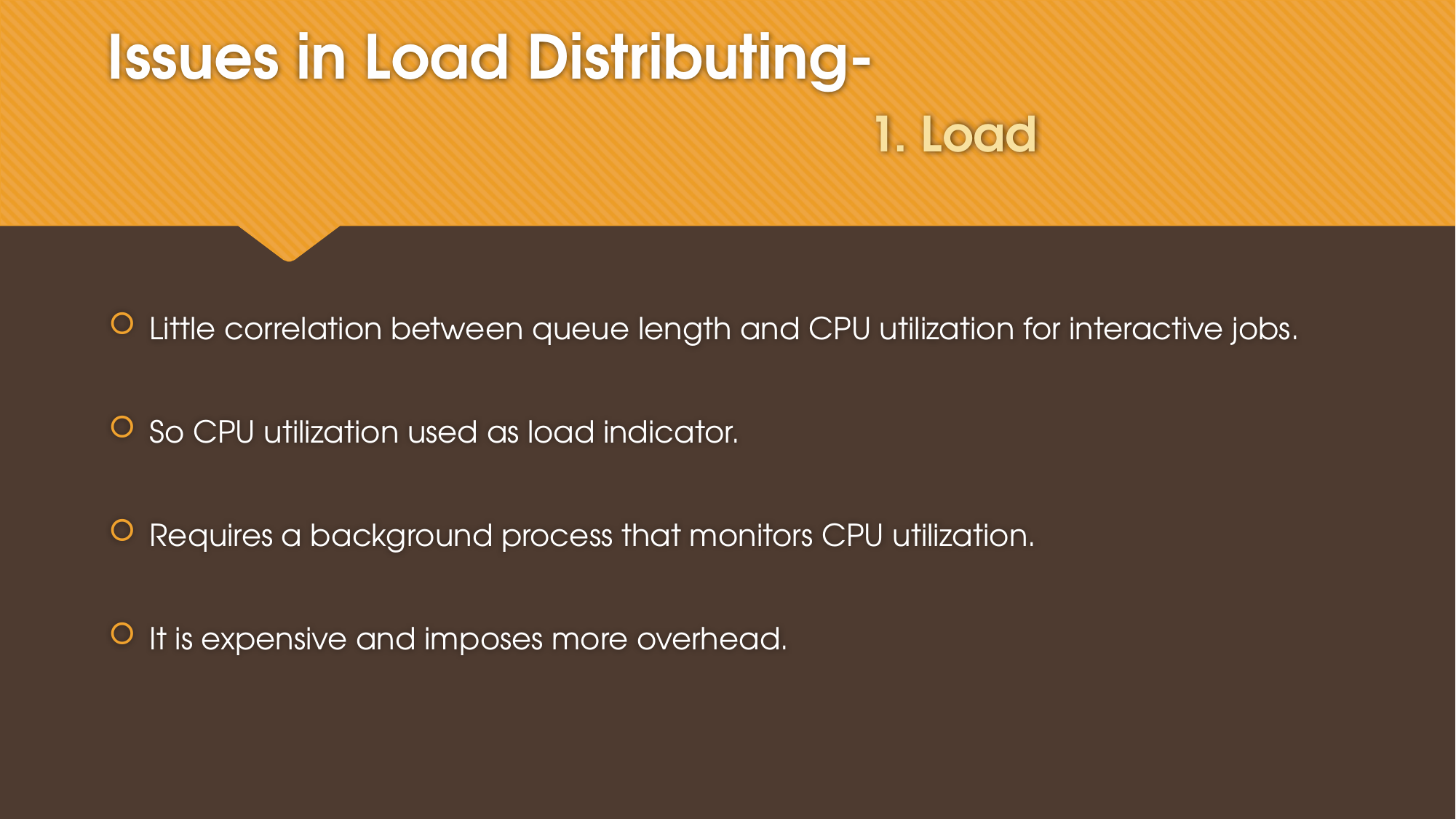

# Issues in Load Distributing- 1. Load
Little correlation between queue length and CPU utilization for interactive jobs.

So CPU utilization used as load indicator.

Requires a background process that monitors CPU utilization.

It is expensive and imposes more overhead.